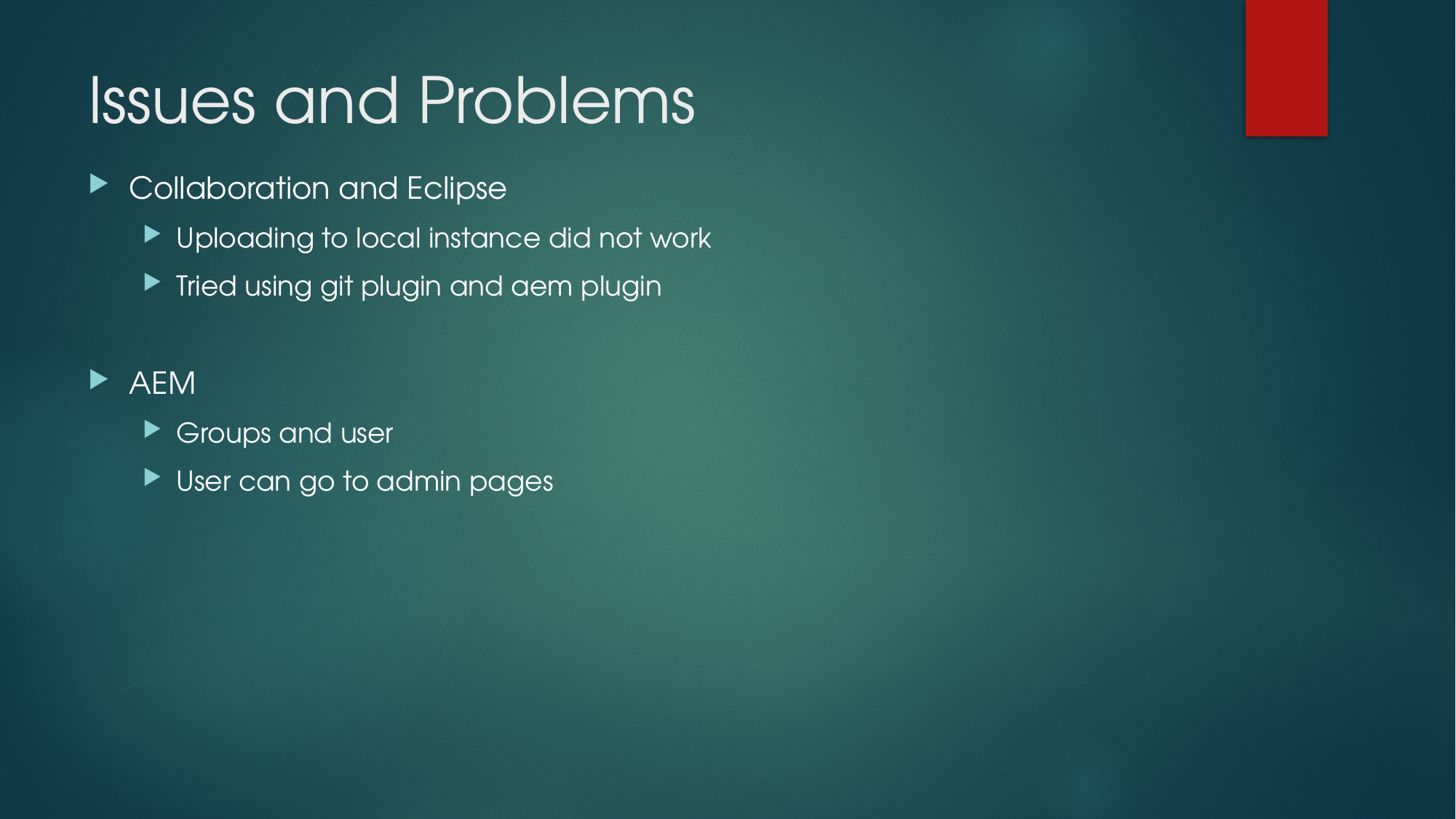

# Issues and Problems
Collaboration and Eclipse
Uploading to local instance did not work
Tried using git plugin and aem plugin

AEM
Groups and user
User can go to admin pages